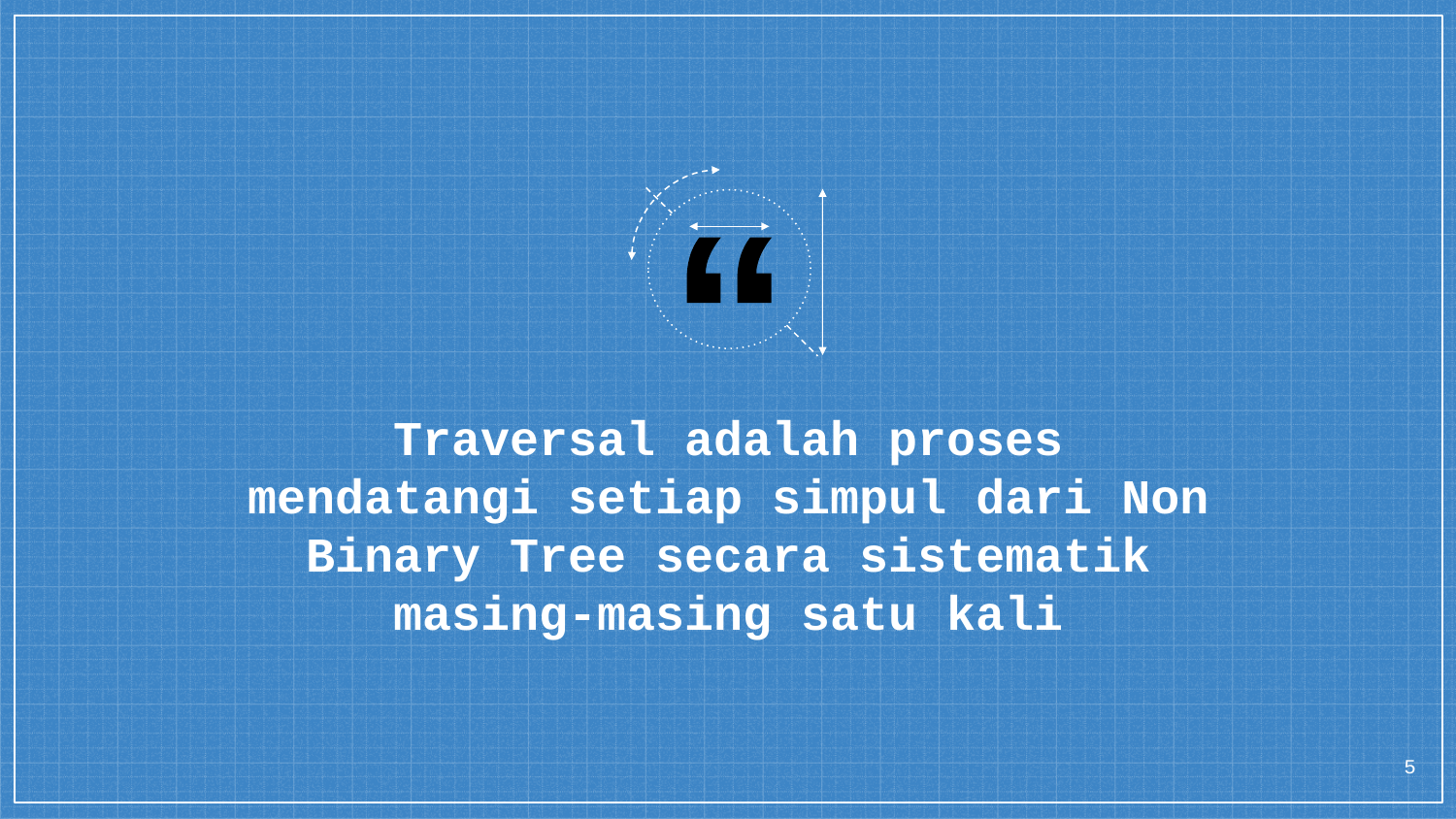

Traversal adalah proses mendatangi setiap simpul dari Non Binary Tree secara sistematik masing-masing satu kali
5